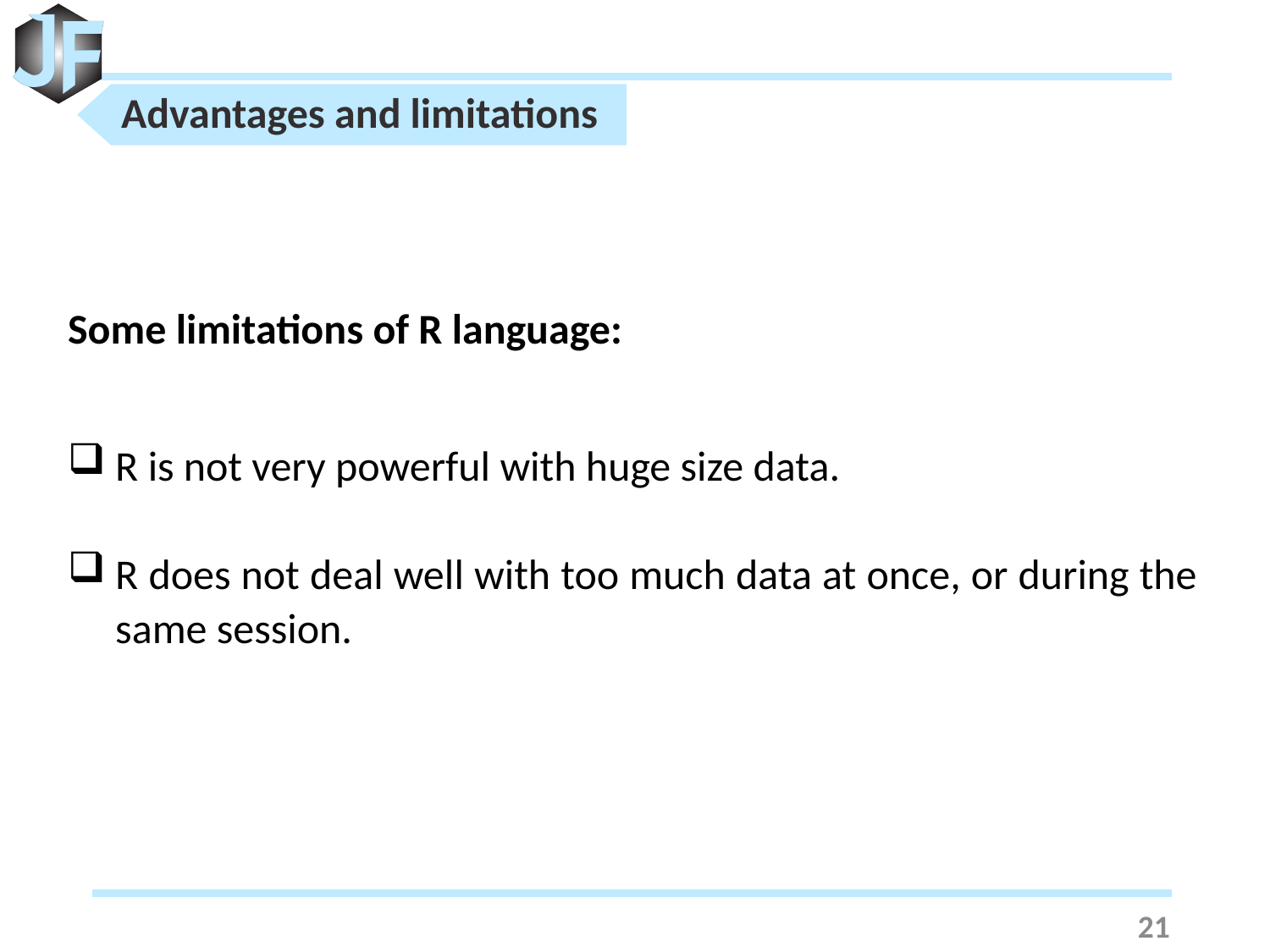

Advantages and limitations
Some limitations of R language:

R is not very powerful with huge size data.

R does not deal well with too much data at once, or during the same session.
21